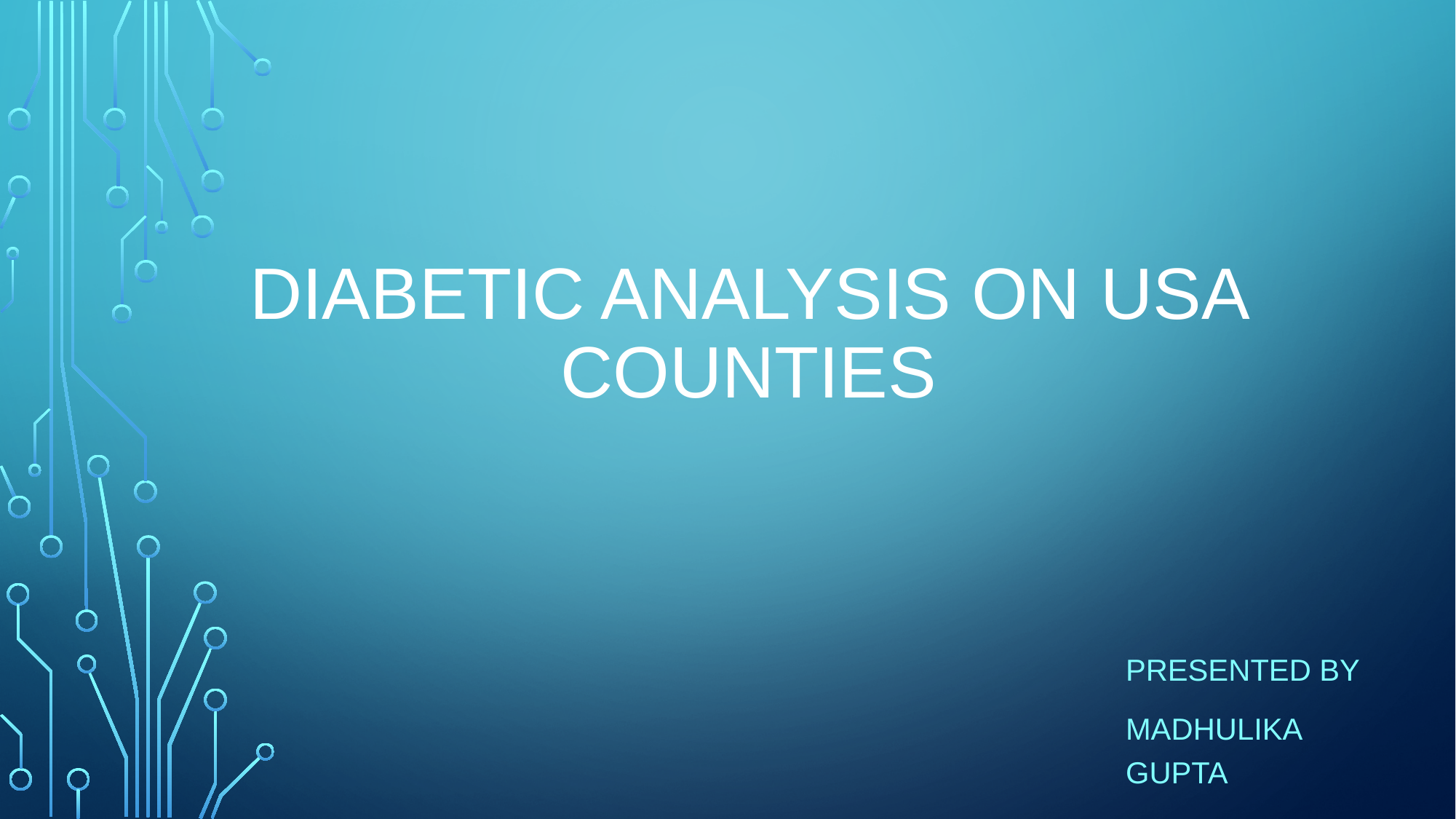

# Diabetic Analysis on USA counties
Presented by
Madhulika Gupta